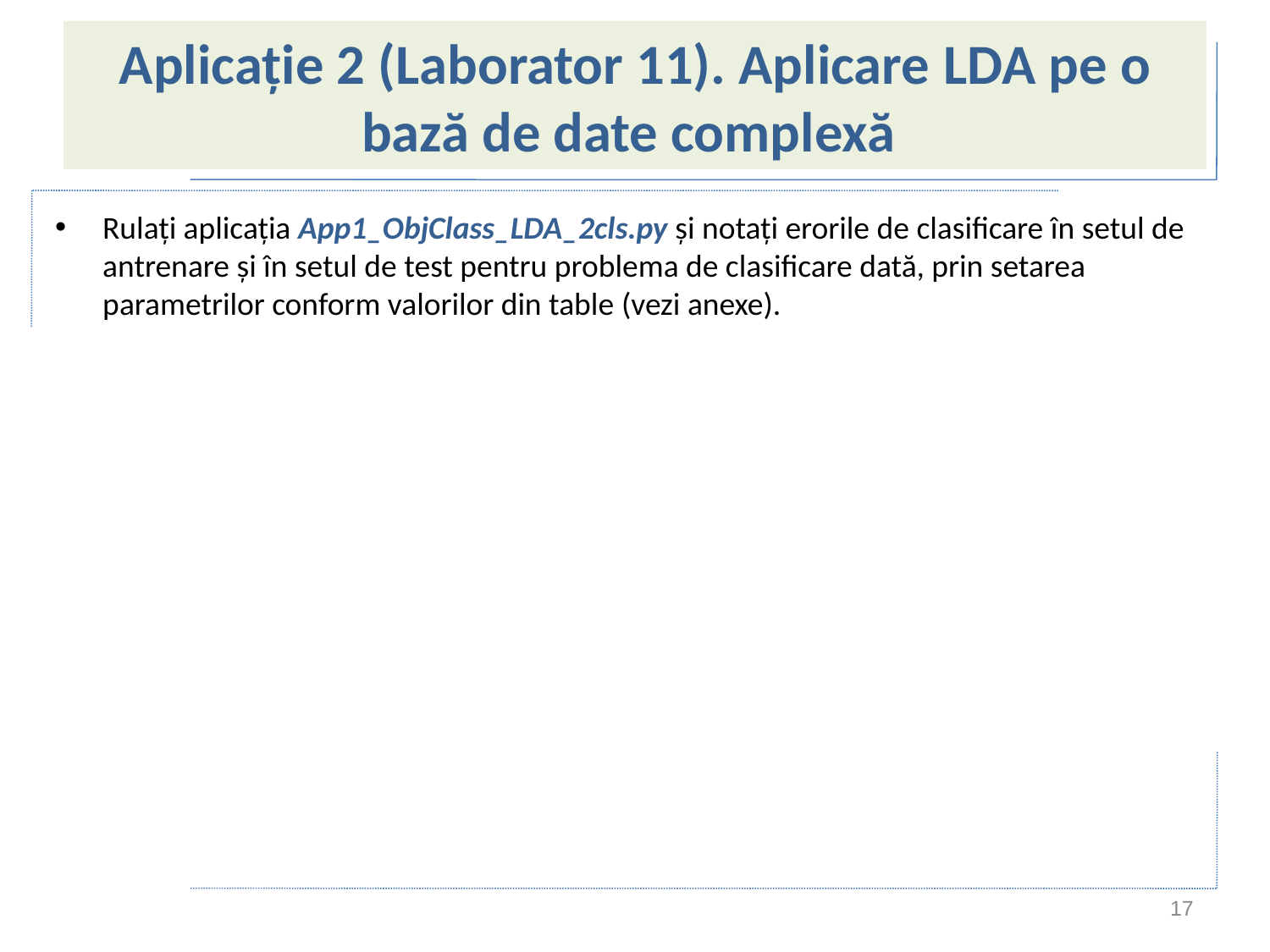

# Aplicație 2 (Laborator 11). Aplicare LDA pe o bază de date complexă
Rulați aplicația App1_ObjClass_LDA_2cls.py și notați erorile de clasificare în setul de antrenare și în setul de test pentru problema de clasificare dată, prin setarea parametrilor conform valorilor din table (vezi anexe).
17